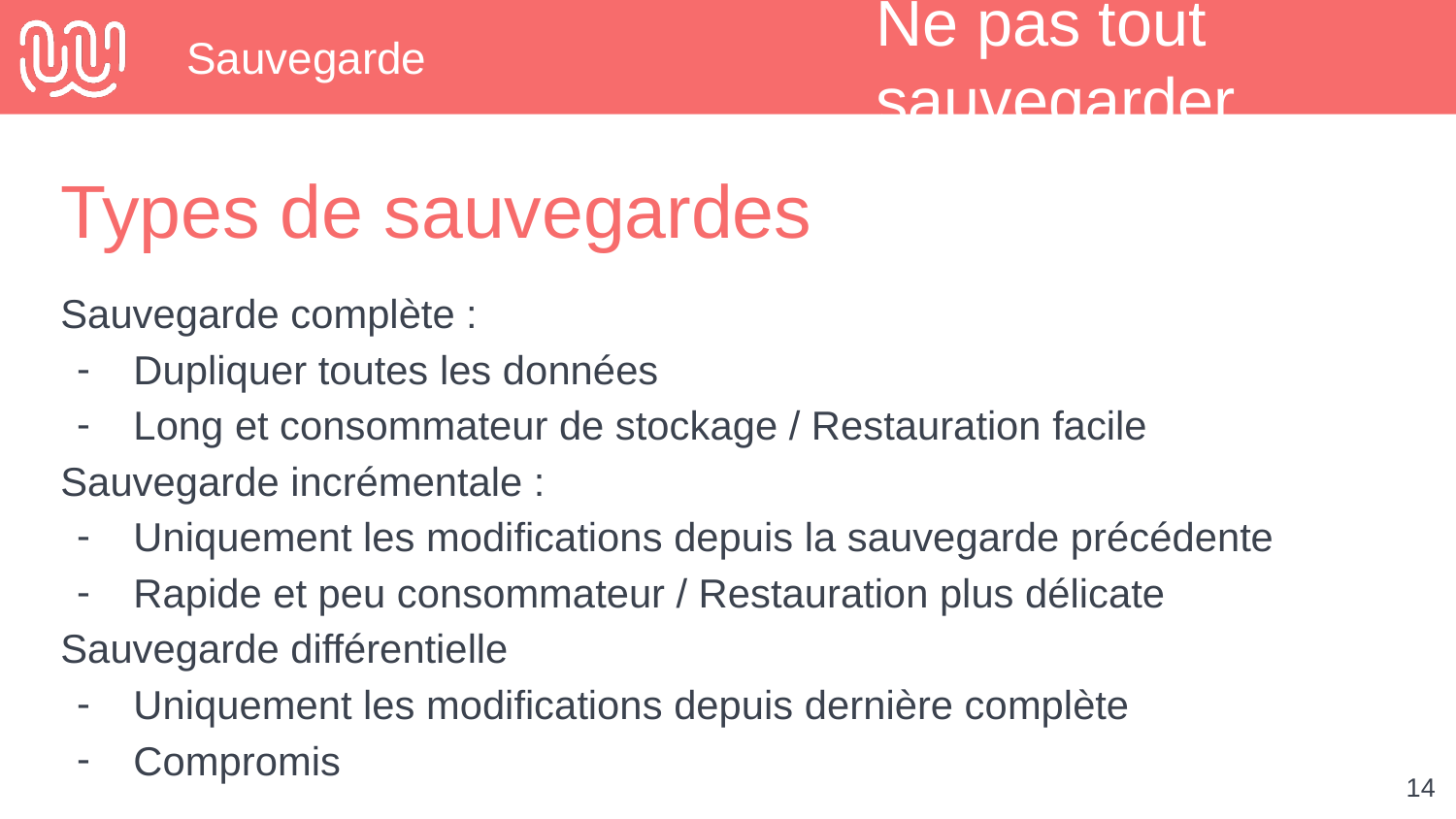

# Sauvegarde
Ne pas tout sauvegarder
Types de sauvegardes
Sauvegarde complète :
Dupliquer toutes les données
Long et consommateur de stockage / Restauration facile
Sauvegarde incrémentale :
Uniquement les modifications depuis la sauvegarde précédente
Rapide et peu consommateur / Restauration plus délicate
Sauvegarde différentielle
Uniquement les modifications depuis dernière complète
Compromis
14